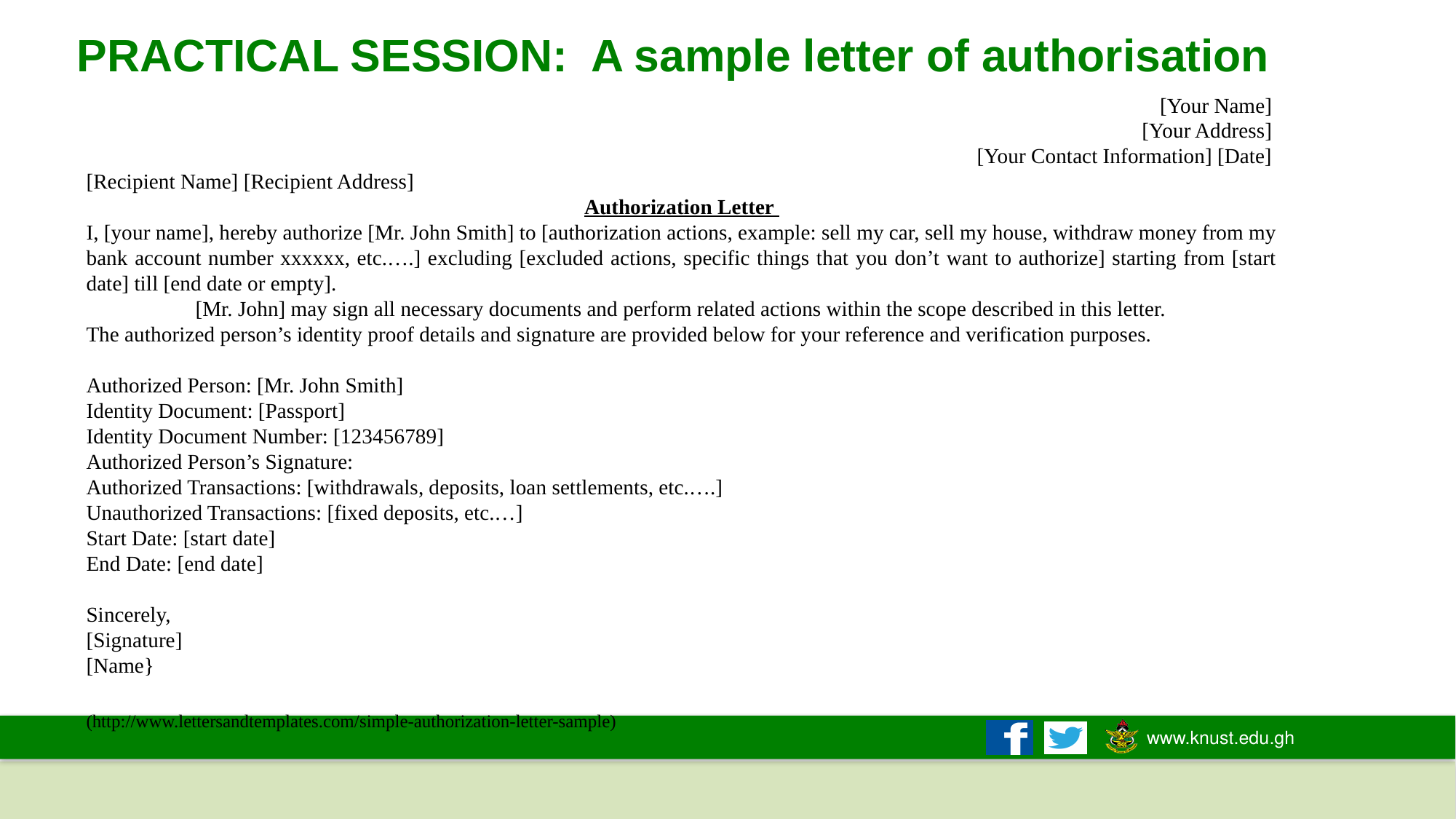

PRACTICAL SESSION:  A sample letter of authorisation
[Your Name]
[Your Address]
[Your Contact Information] [Date]
[Recipient Name] [Recipient Address]
Authorization Letter
I, [your name], hereby authorize [Mr. John Smith] to [authorization actions, example: sell my car, sell my house, withdraw money from my bank account number xxxxxx, etc.….] excluding [excluded actions, specific things that you don’t want to authorize] starting from [start date] till [end date or empty].
	[Mr. John] may sign all necessary documents and perform related actions within the scope described in this letter.
The authorized person’s identity proof details and signature are provided below for your reference and verification purposes.

Authorized Person: [Mr. John Smith]
Identity Document: [Passport]
Identity Document Number: [123456789]
Authorized Person’s Signature:
Authorized Transactions: [withdrawals, deposits, loan settlements, etc.….]
Unauthorized Transactions: [fixed deposits, etc.…]
Start Date: [start date]
End Date: [end date]
Sincerely,
[Signature]
[Name}
						                                                                        (http://www.lettersandtemplates.com/simple-authorization-letter-sample)
16